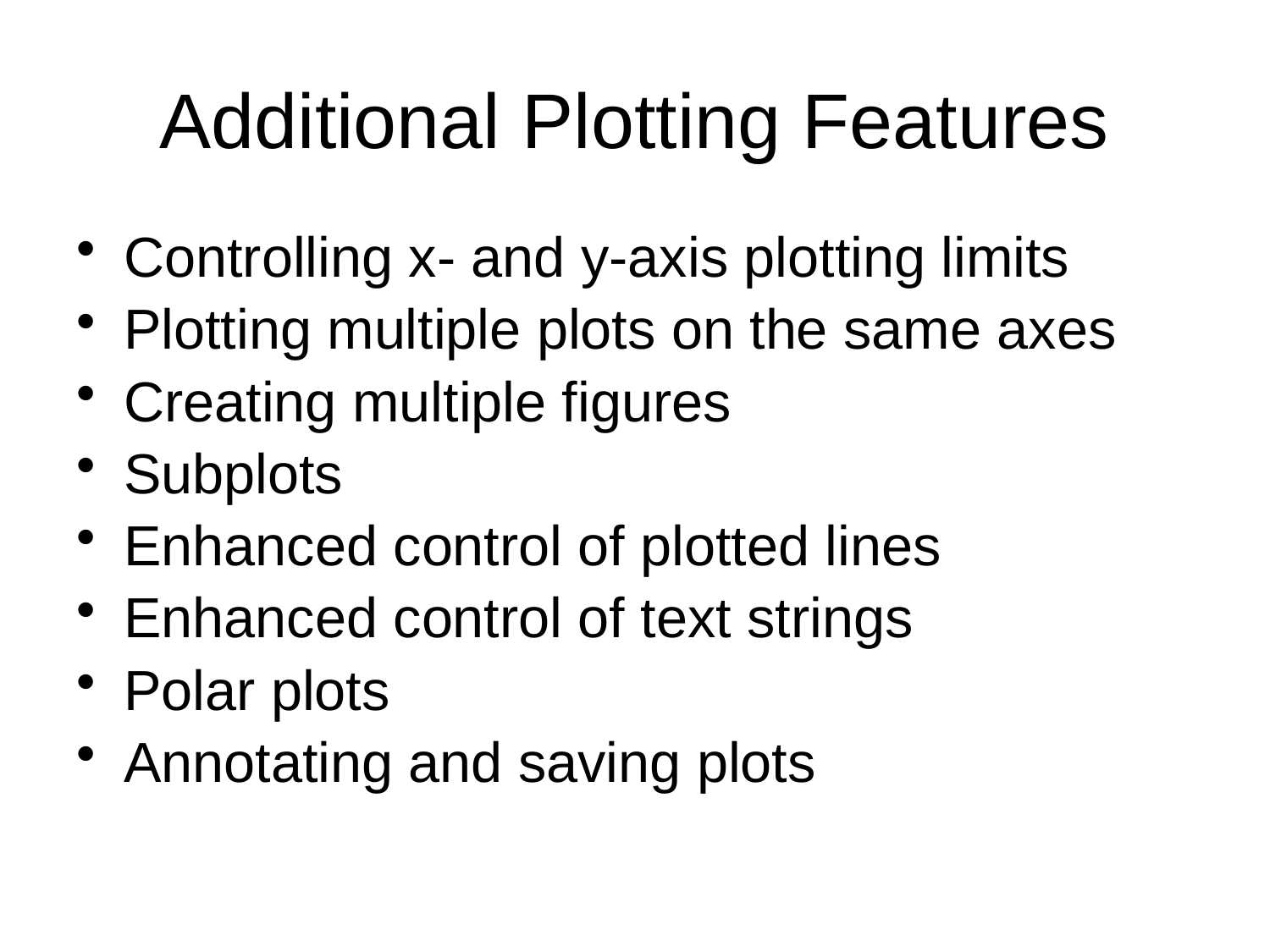

# Additional Plotting Features
Controlling x- and y-axis plotting limits
Plotting multiple plots on the same axes
Creating multiple figures
Subplots
Enhanced control of plotted lines
Enhanced control of text strings
Polar plots
Annotating and saving plots